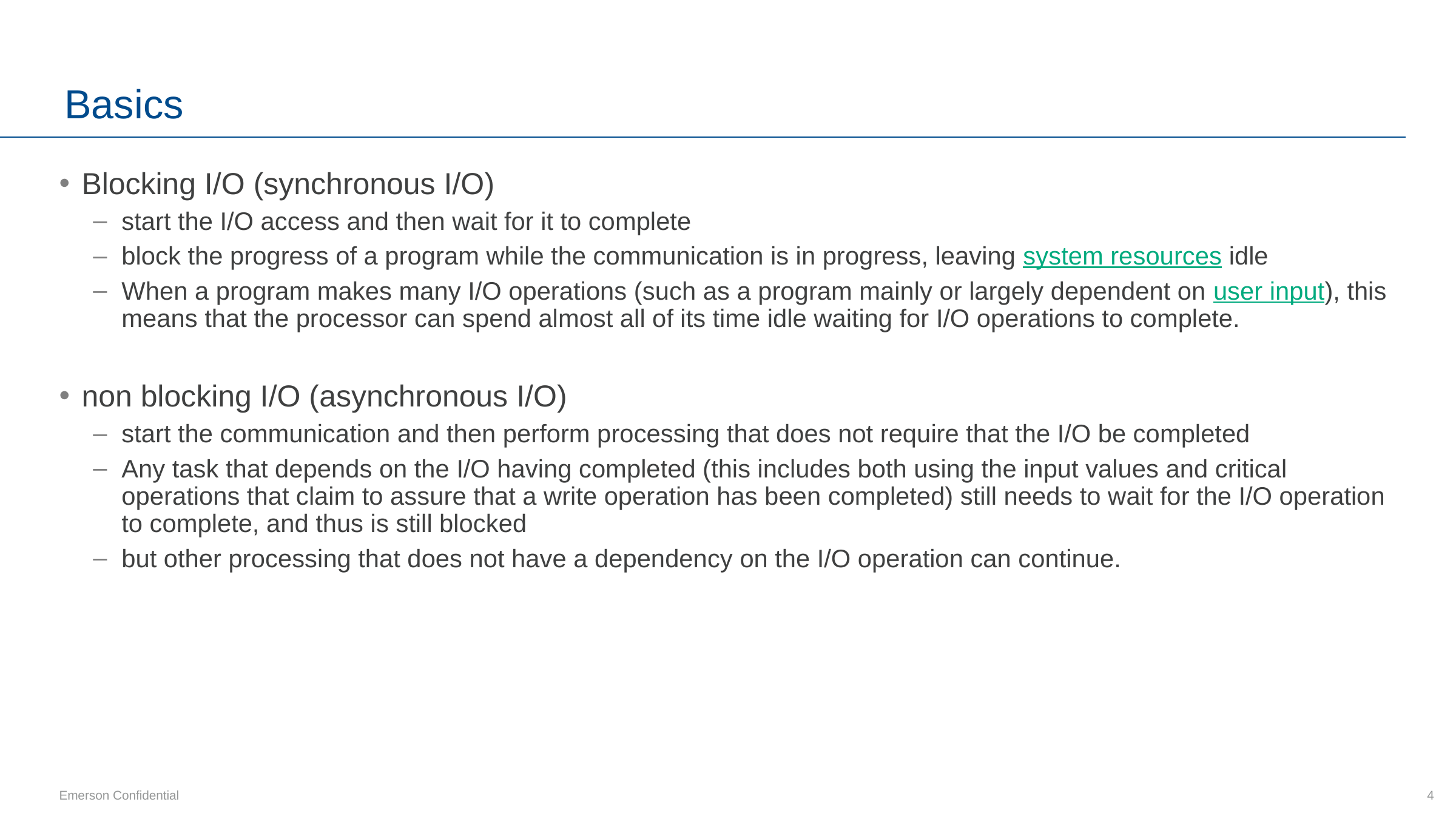

# Basics
Blocking I/O (synchronous I/O)
start the I/O access and then wait for it to complete
block the progress of a program while the communication is in progress, leaving system resources idle
When a program makes many I/O operations (such as a program mainly or largely dependent on user input), this means that the processor can spend almost all of its time idle waiting for I/O operations to complete.

non blocking I/O (asynchronous I/O)
start the communication and then perform processing that does not require that the I/O be completed
Any task that depends on the I/O having completed (this includes both using the input values and critical operations that claim to assure that a write operation has been completed) still needs to wait for the I/O operation to complete, and thus is still blocked
but other processing that does not have a dependency on the I/O operation can continue.

4
Emerson Confidential